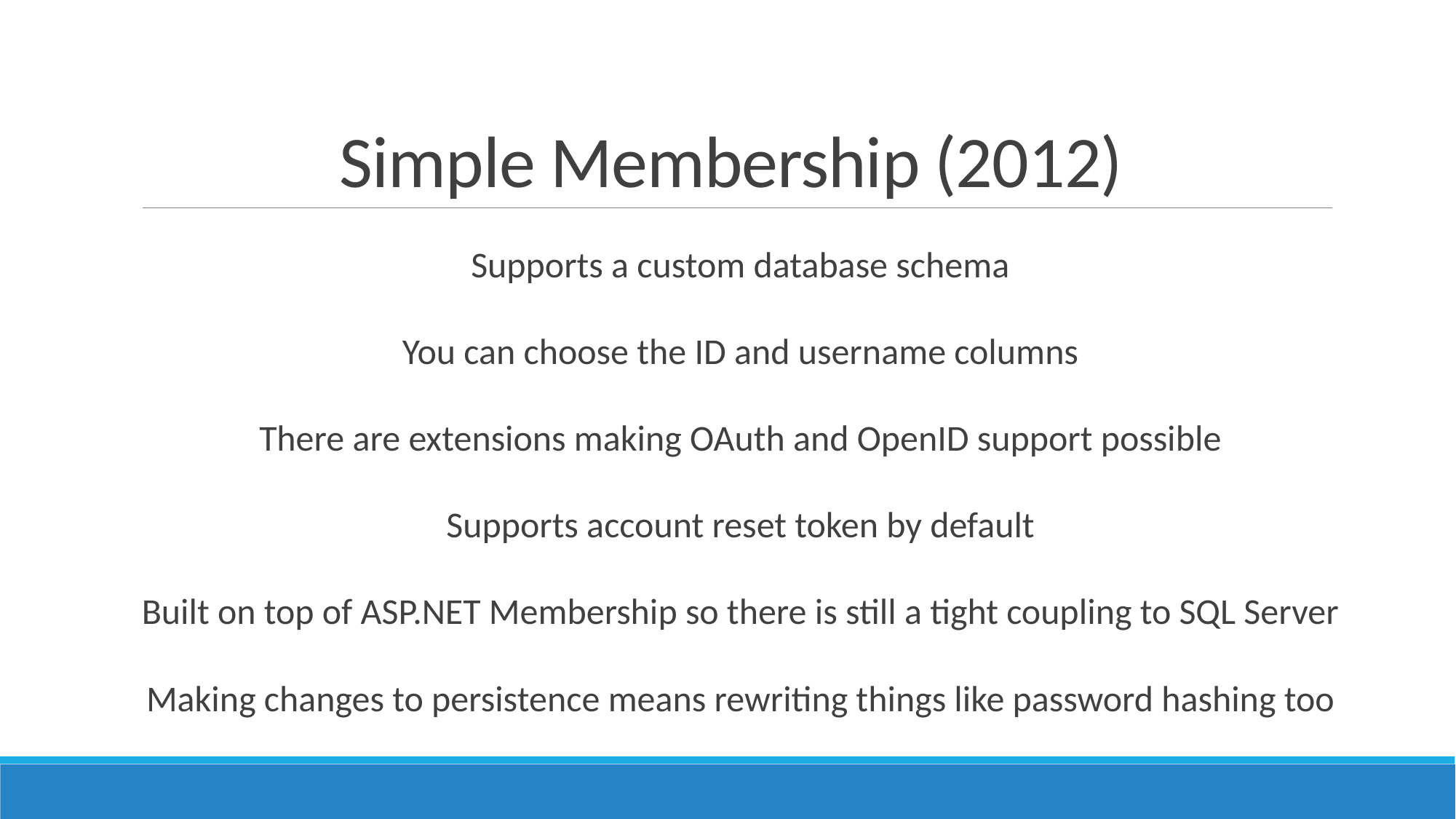

# Simple Membership (2012)
Supports a custom database schema
You can choose the ID and username columns
There are extensions making OAuth and OpenID support possible
Supports account reset token by default
Built on top of ASP.NET Membership so there is still a tight coupling to SQL Server
Making changes to persistence means rewriting things like password hashing too